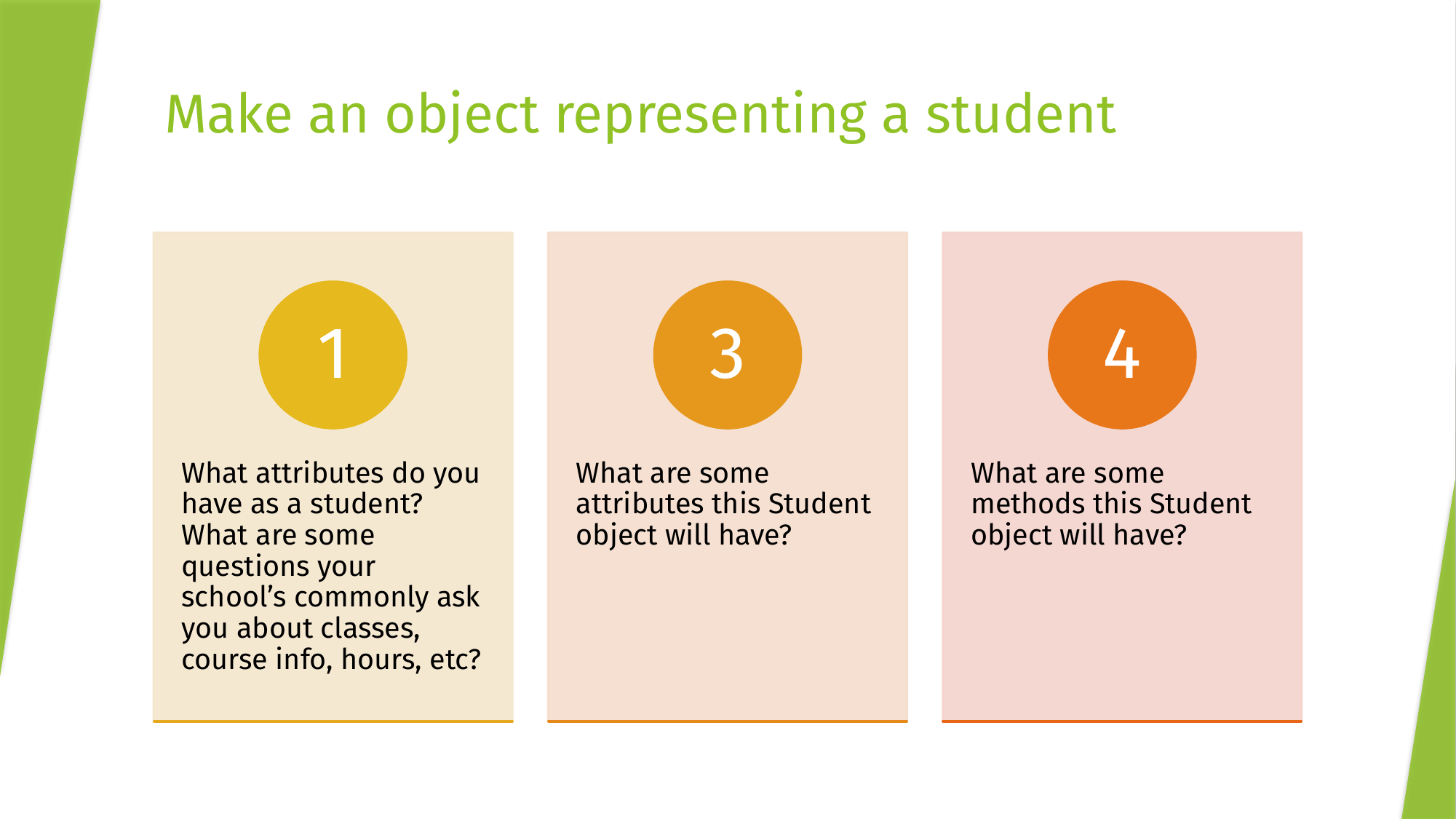

# Make an object representing a student
What attributes do you have as a student? What are some questions your school’s commonly ask you about classes, course info, hours, etc?
1
What are some attributes this Student object will have?
3
What are some methods this Student object will have?
4